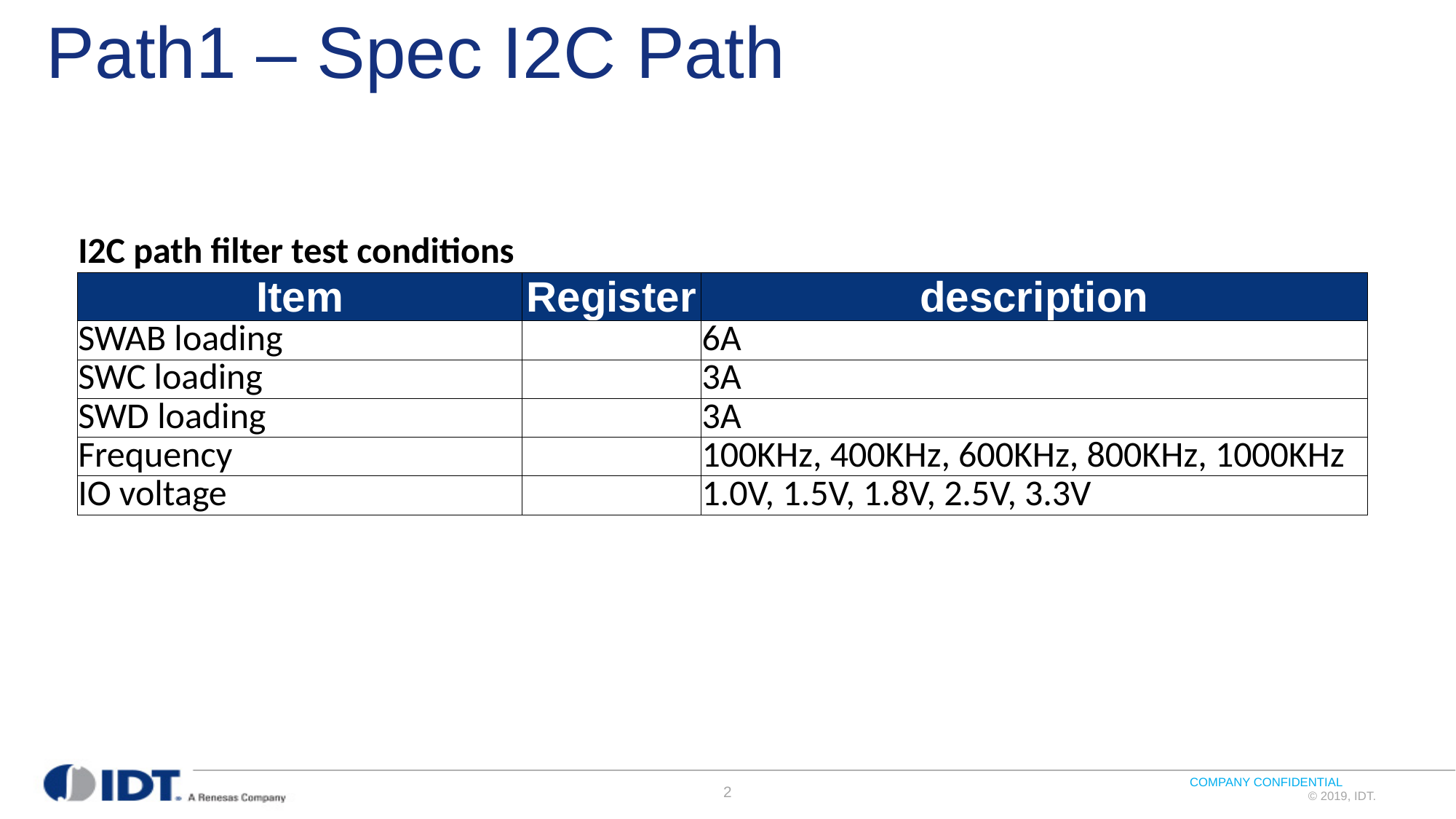

# Path1 – Spec I2C Path
| I2C path filter test conditions |  |  |
| --- | --- | --- |
| Item | Register | description |
| SWAB loading |  | 6A |
| SWC loading |  | 3A |
| SWD loading |  | 3A |
| Frequency |  | 100KHz, 400KHz, 600KHz, 800KHz, 1000KHz |
| IO voltage |  | 1.0V, 1.5V, 1.8V, 2.5V, 3.3V |
2